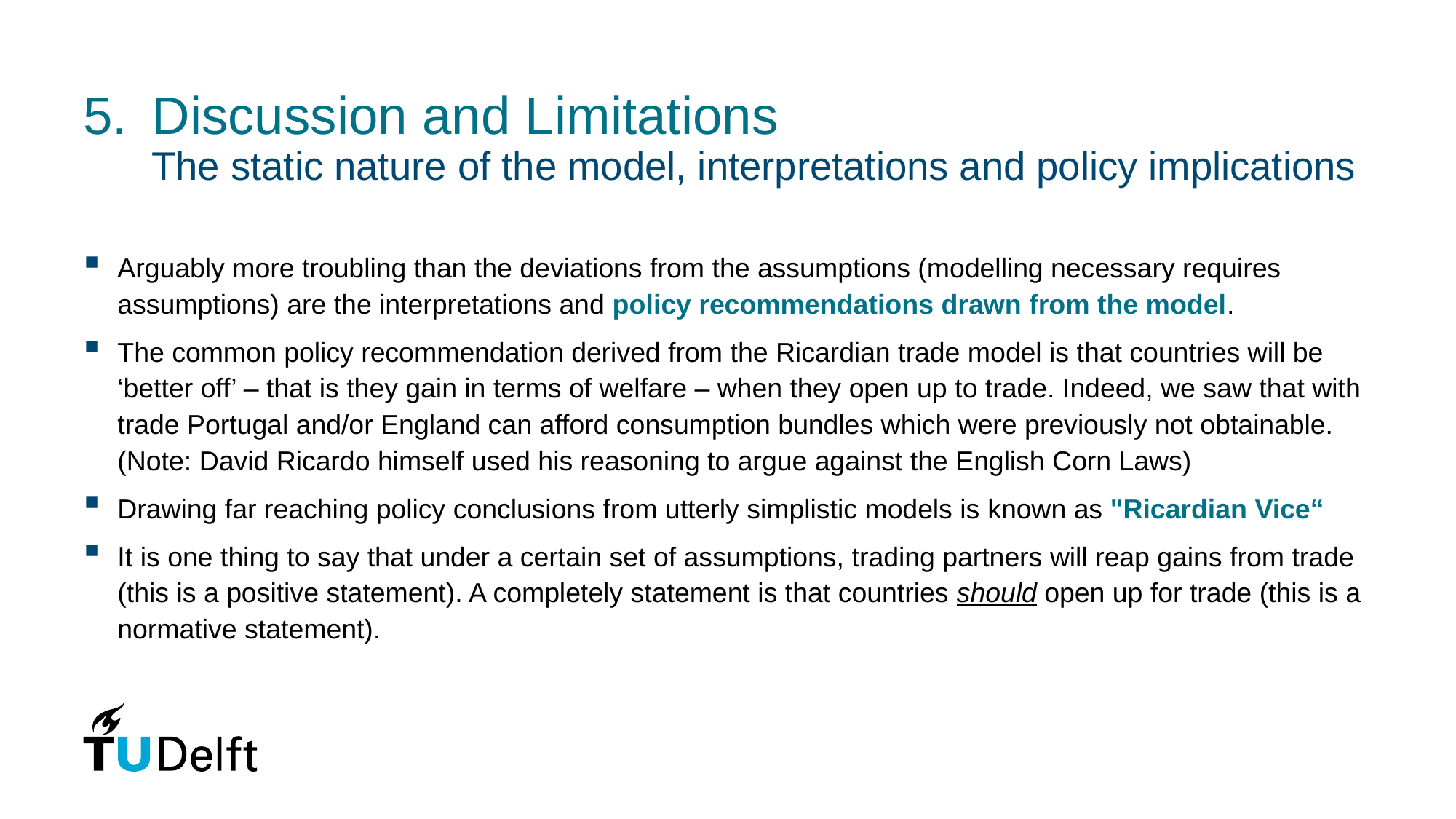

# 5. 	Discussion and Limitations The static nature of the model, interpretations and policy implications

Arguably more troubling than the deviations from the assumptions (modelling necessary requires assumptions) are the interpretations and policy recommendations drawn from the model.
The common policy recommendation derived from the Ricardian trade model is that countries will be ‘better off’ – that is they gain in terms of welfare – when they open up to trade. Indeed, we saw that with trade Portugal and/or England can afford consumption bundles which were previously not obtainable.
(Note: David Ricardo himself used his reasoning to argue against the English Corn Laws)
Drawing far reaching policy conclusions from utterly simplistic models is known as "Ricardian Vice“
It is one thing to say that under a certain set of assumptions, trading partners will reap gains from trade (this is a positive statement). A completely statement is that countries should open up for trade (this is a normative statement).